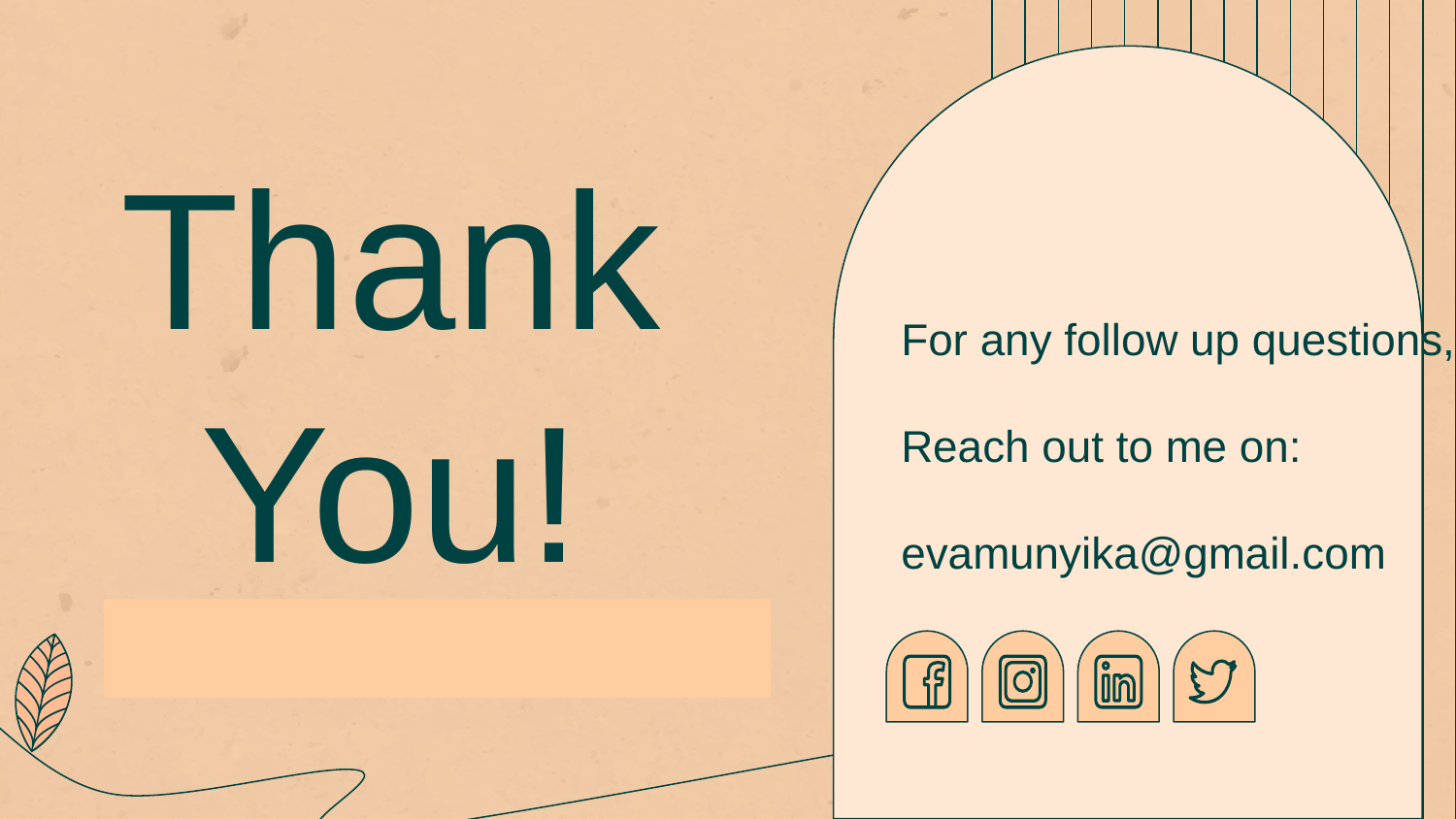

# Thank You!
For any follow up questions,

Reach out to me on:

evamunyika@gmail.com